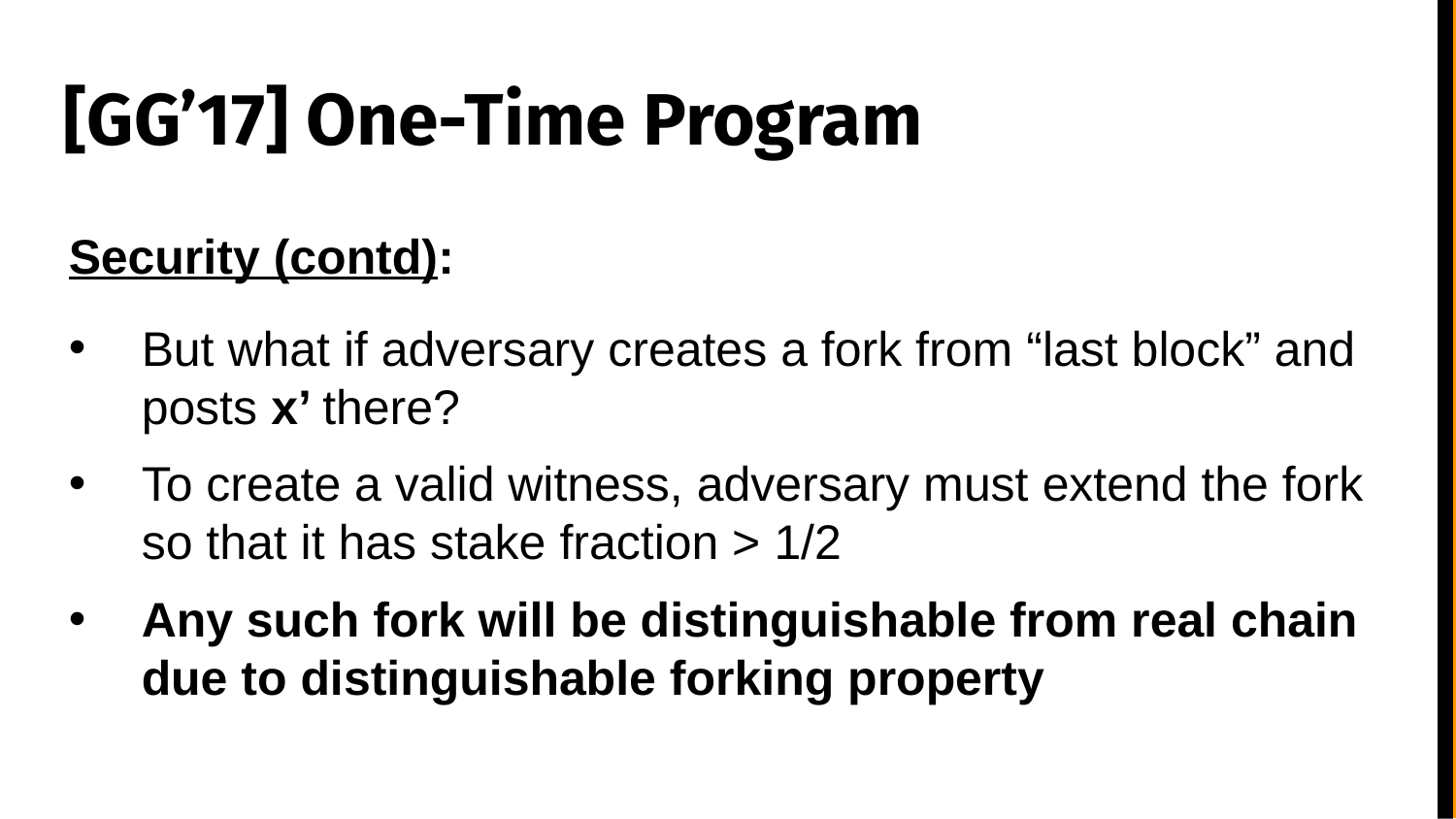

# [GG’17] One-Time Program
Security (contd):

But what if adversary creates a fork from “last block” and posts x’ there?

To create a valid witness, adversary must extend the fork so that it has stake fraction > 1/2

Any such fork will be distinguishable from real chain due to distinguishable forking property